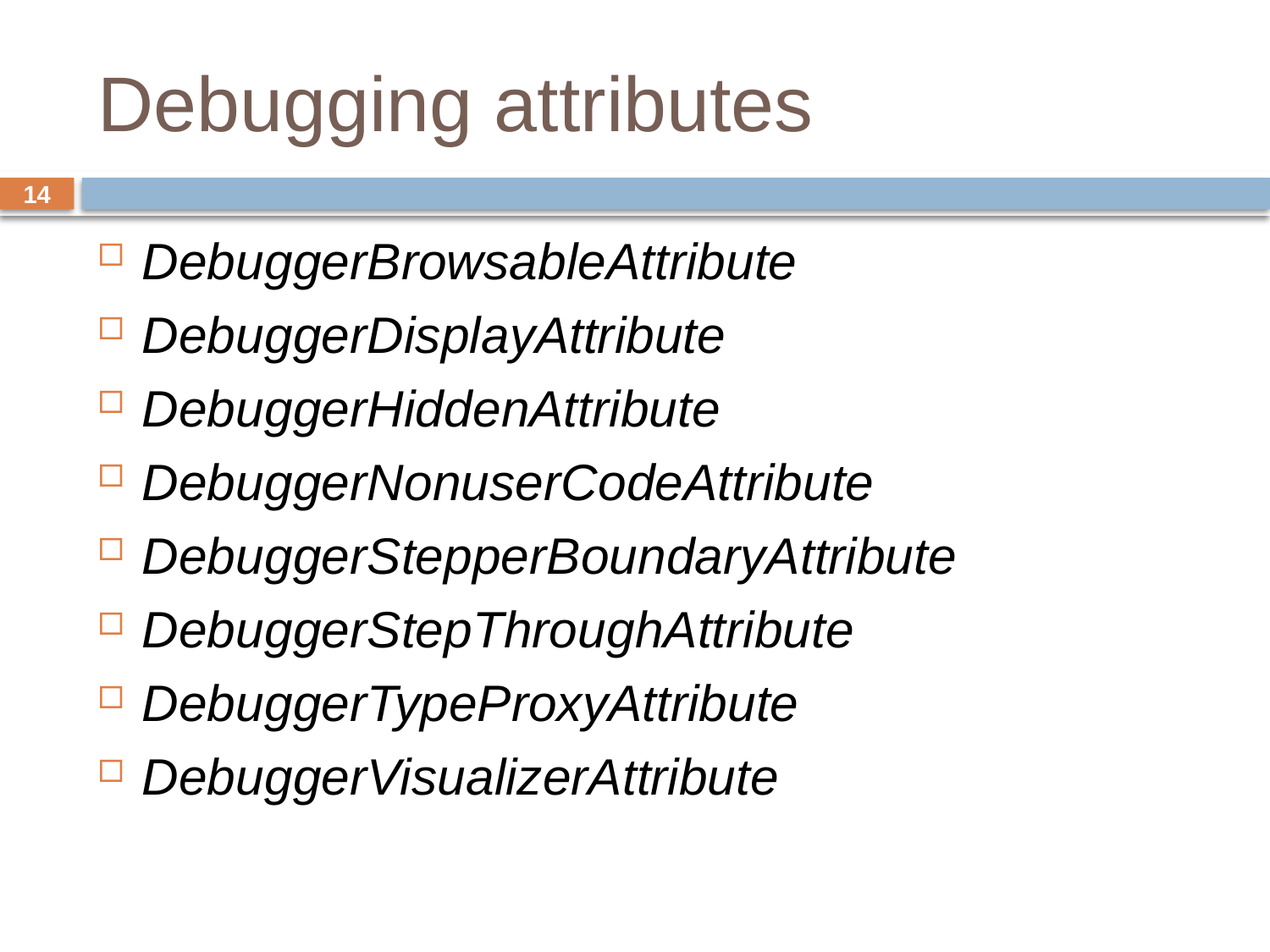

# Debugging attributes
14
DebuggerBrowsableAttribute
DebuggerDisplayAttribute
DebuggerHiddenAttribute
DebuggerNonuserCodeAttribute
DebuggerStepperBoundaryAttribute
DebuggerStepThroughAttribute
DebuggerTypeProxyAttribute
DebuggerVisualizerAttribute